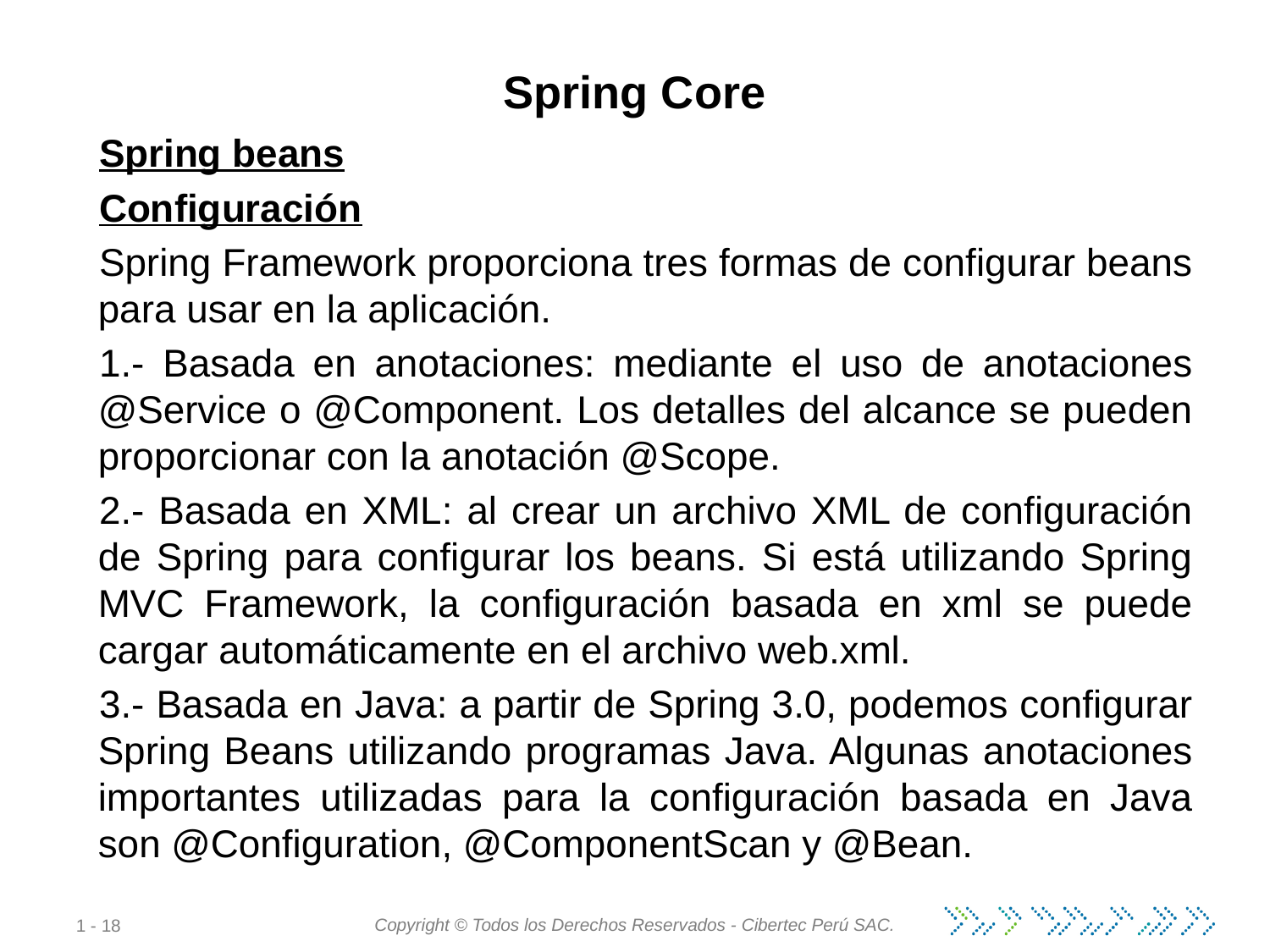

# Spring Core
Spring beans
Configuración
Spring Framework proporciona tres formas de configurar beans para usar en la aplicación.
1.- Basada en anotaciones: mediante el uso de anotaciones @Service o @Component. Los detalles del alcance se pueden proporcionar con la anotación @Scope.
2.- Basada en XML: al crear un archivo XML de configuración de Spring para configurar los beans. Si está utilizando Spring MVC Framework, la configuración basada en xml se puede cargar automáticamente en el archivo web.xml.
3.- Basada en Java: a partir de Spring 3.0, podemos configurar Spring Beans utilizando programas Java. Algunas anotaciones importantes utilizadas para la configuración basada en Java son @Configuration, @ComponentScan y @Bean.